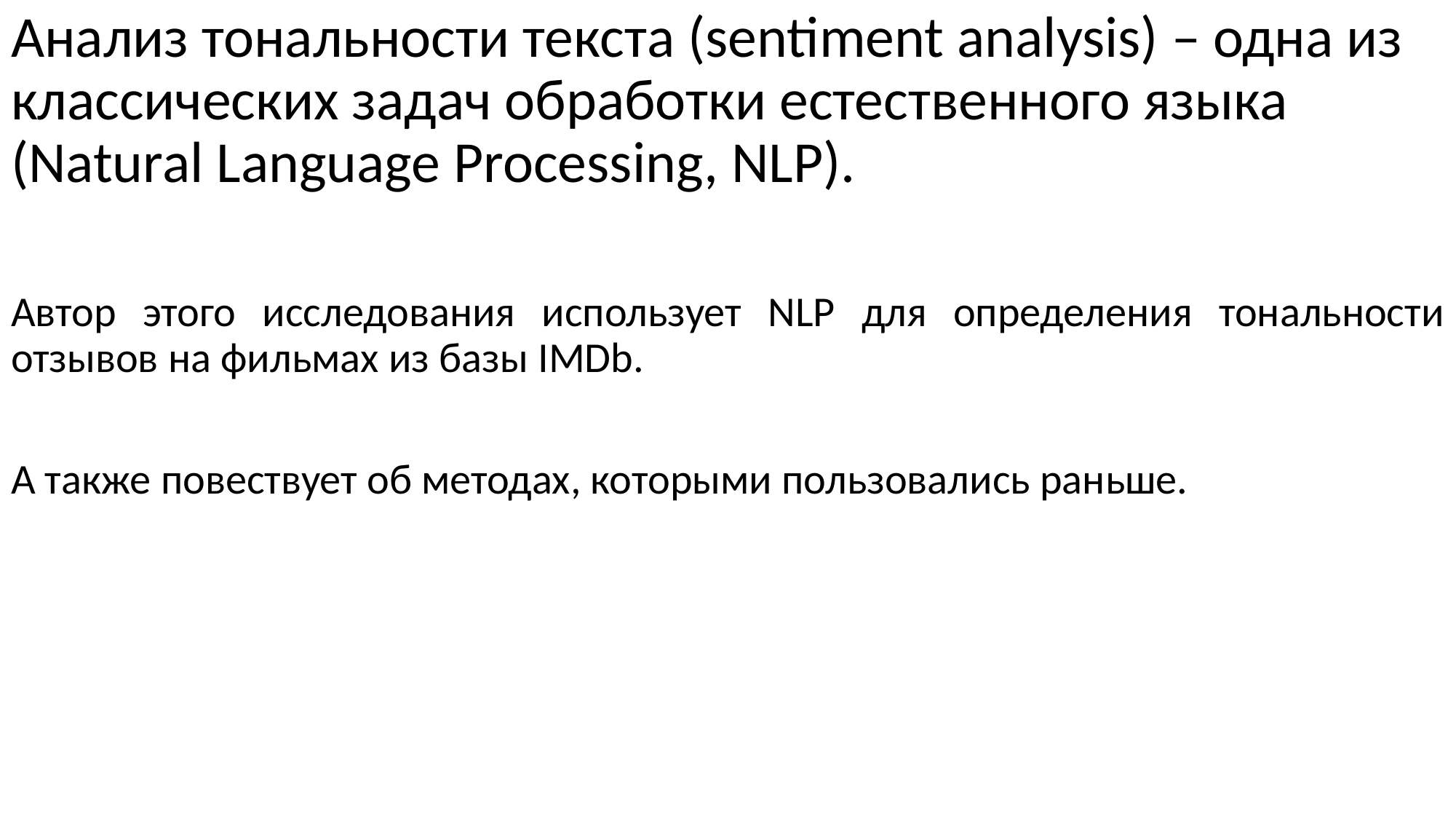

# Анализ тональности текста (sentiment analysis) – одна из классических задач обработки естественного языка (Natural Language Processing, NLP).

Автор этого исследования использует NLP для определения тональности отзывов на фильмах из базы IMDb.

А также повествует об методах, которыми пользовались раньше.